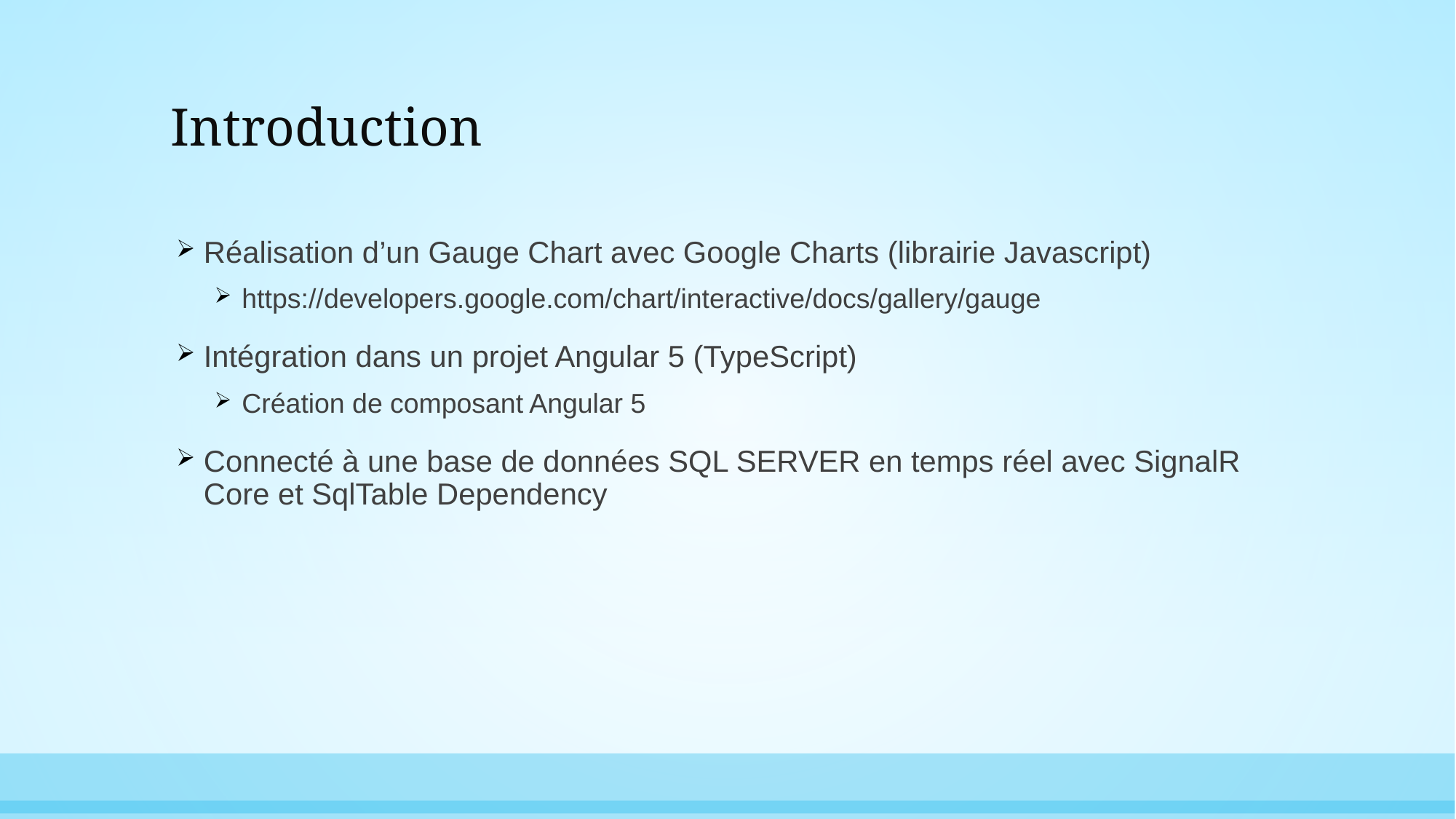

# Introduction

Réalisation d’un Gauge Chart avec Google Charts (librairie Javascript)
https://developers.google.com/chart/interactive/docs/gallery/gauge
Intégration dans un projet Angular 5 (TypeScript)
Création de composant Angular 5
Connecté à une base de données SQL SERVER en temps réel avec SignalR Core et SqlTable Dependency